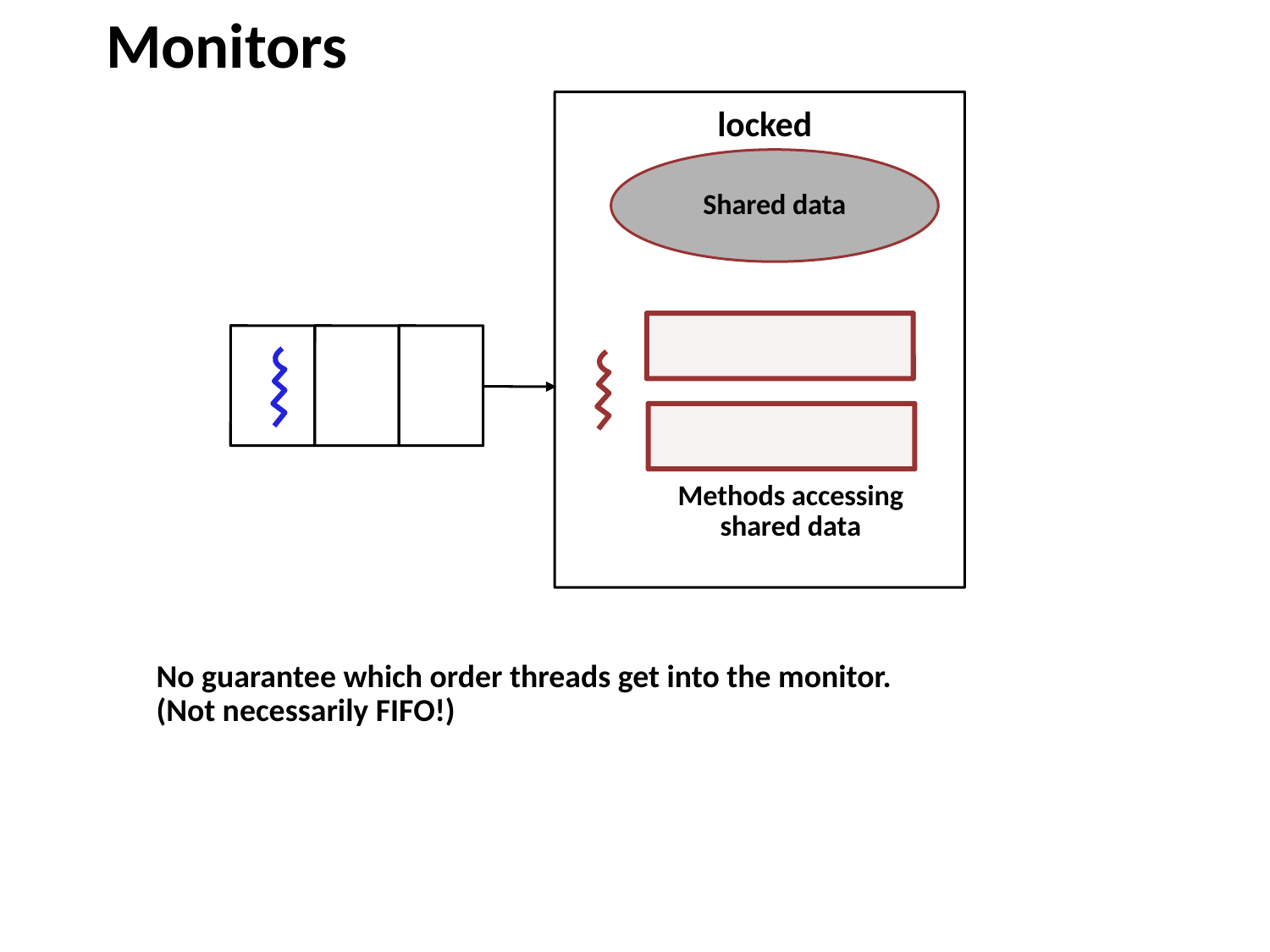

# Monitors

locked
Shared data

Methods accessing
shared data
No guarantee which order threads get into the monitor.
(Not necessarily FIFO!)